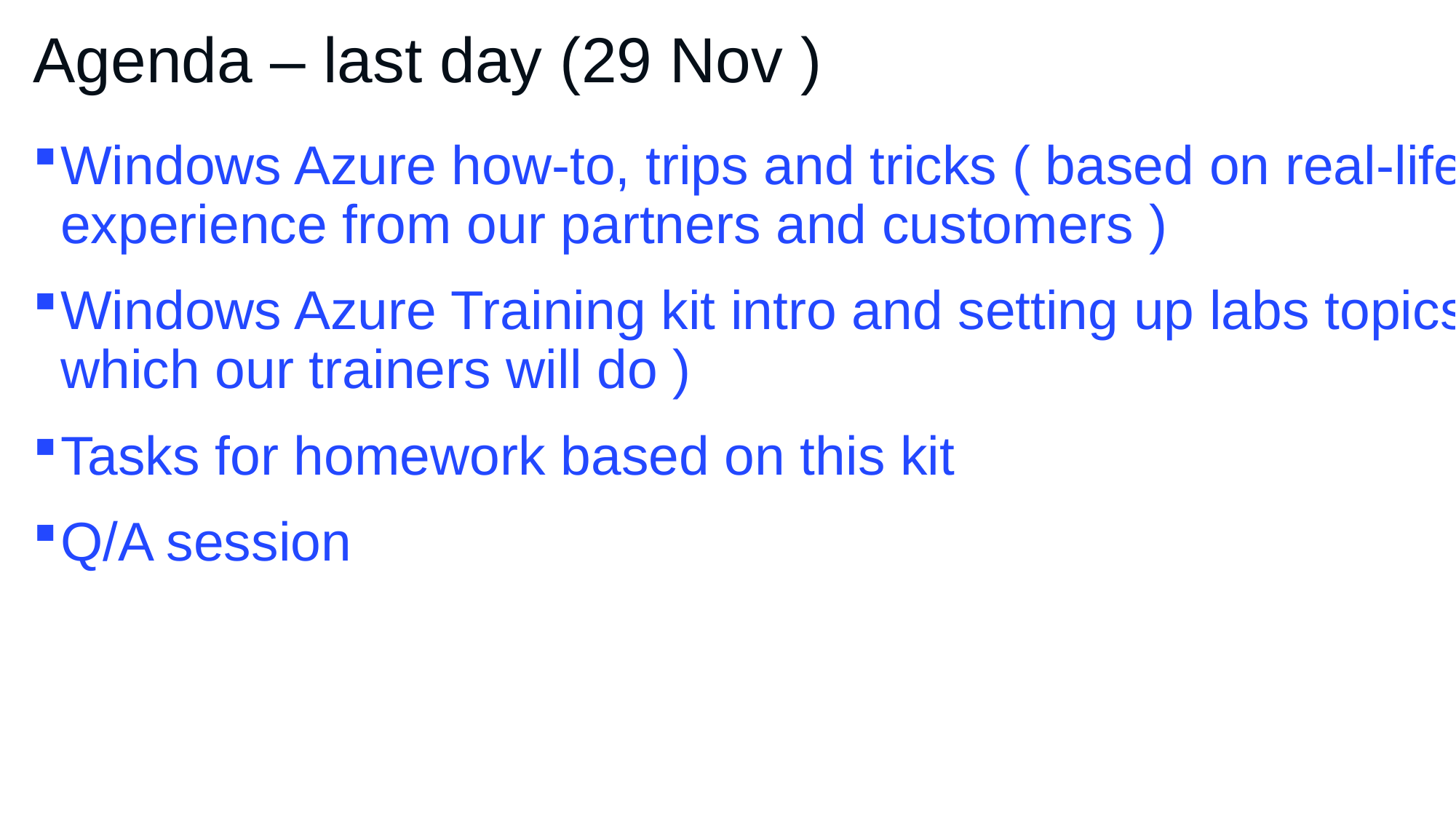

# Agenda – last day (29 Nov )
Windows Azure how-to, trips and tricks ( based on real-life experience from our partners and customers )
Windows Azure Training kit intro and setting up labs topics ( which our trainers will do )
Tasks for homework based on this kit
Q/A session